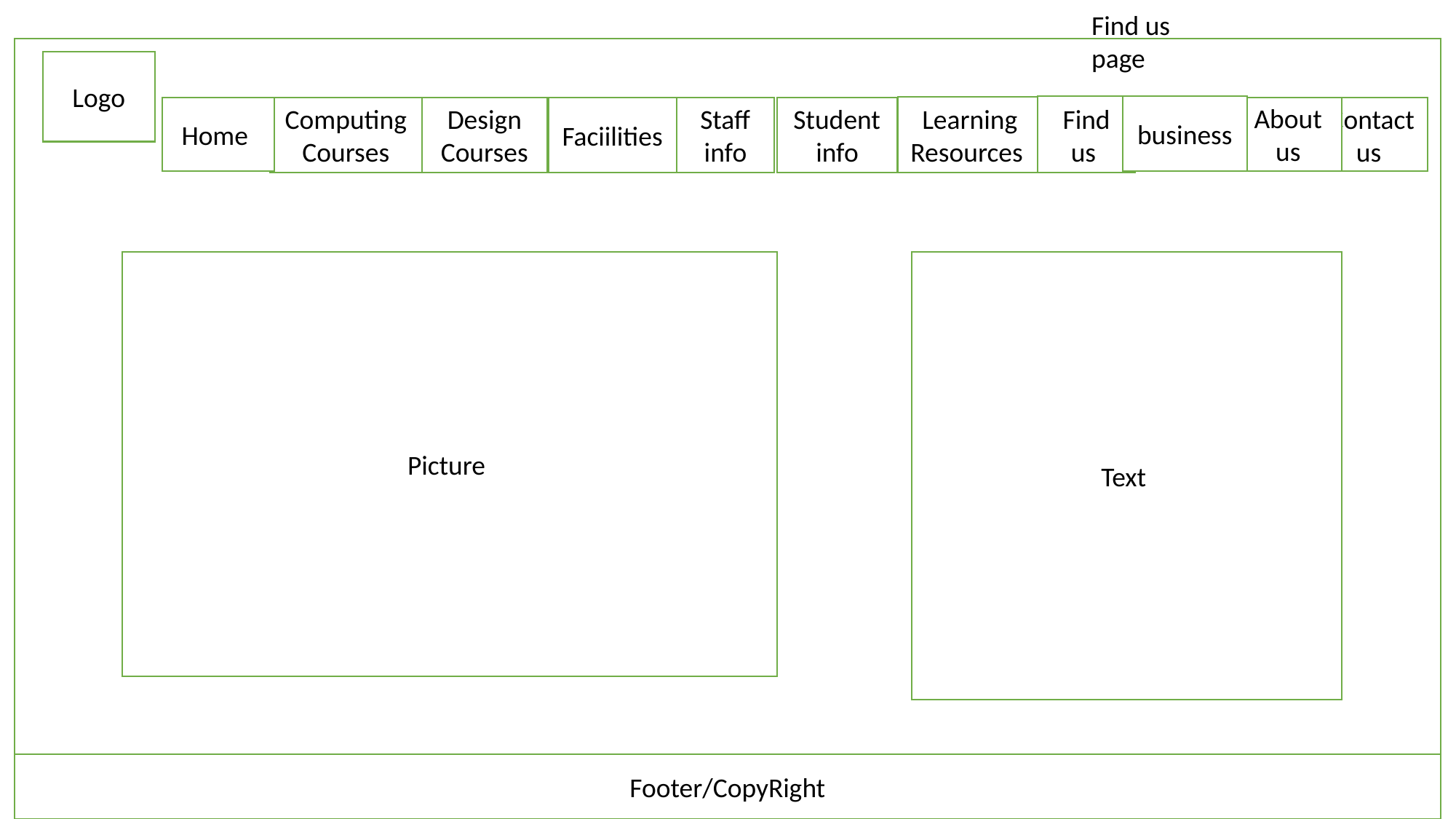

Find us page
pa
Logo
business
Find us
Learning Resources
Home
Computing Courses
Design Courses
Faciilities
About us
Contact us
Staff info
Student info
Picture
Text
Footer/CopyRight